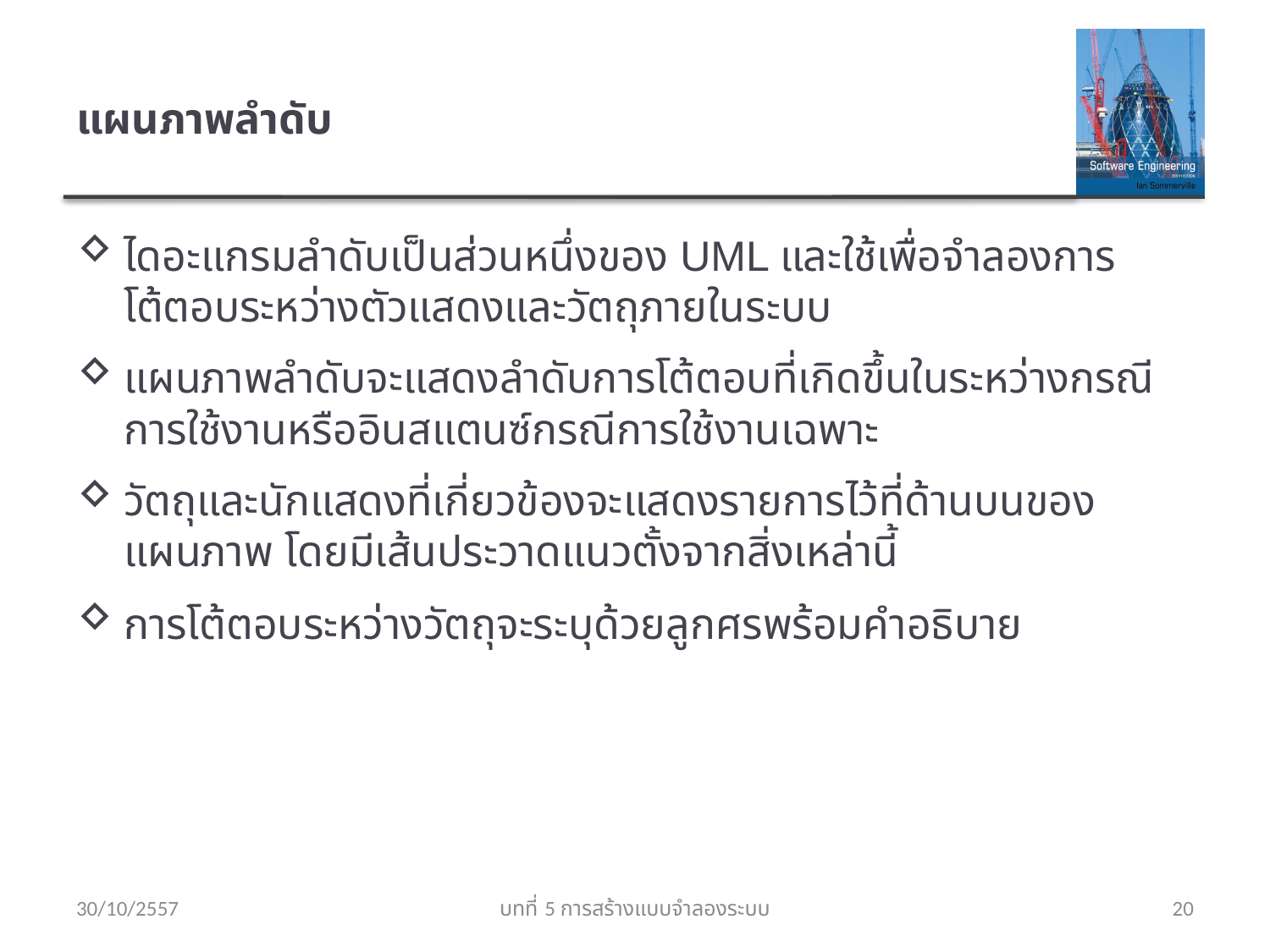

# แผนภาพลำดับ
ไดอะแกรมลำดับเป็นส่วนหนึ่งของ UML และใช้เพื่อจำลองการโต้ตอบระหว่างตัวแสดงและวัตถุภายในระบบ
แผนภาพลำดับจะแสดงลำดับการโต้ตอบที่เกิดขึ้นในระหว่างกรณีการใช้งานหรืออินสแตนซ์กรณีการใช้งานเฉพาะ
วัตถุและนักแสดงที่เกี่ยวข้องจะแสดงรายการไว้ที่ด้านบนของแผนภาพ โดยมีเส้นประวาดแนวตั้งจากสิ่งเหล่านี้
การโต้ตอบระหว่างวัตถุจะระบุด้วยลูกศรพร้อมคำอธิบาย
30/10/2557
บทที่ 5 การสร้างแบบจำลองระบบ
20